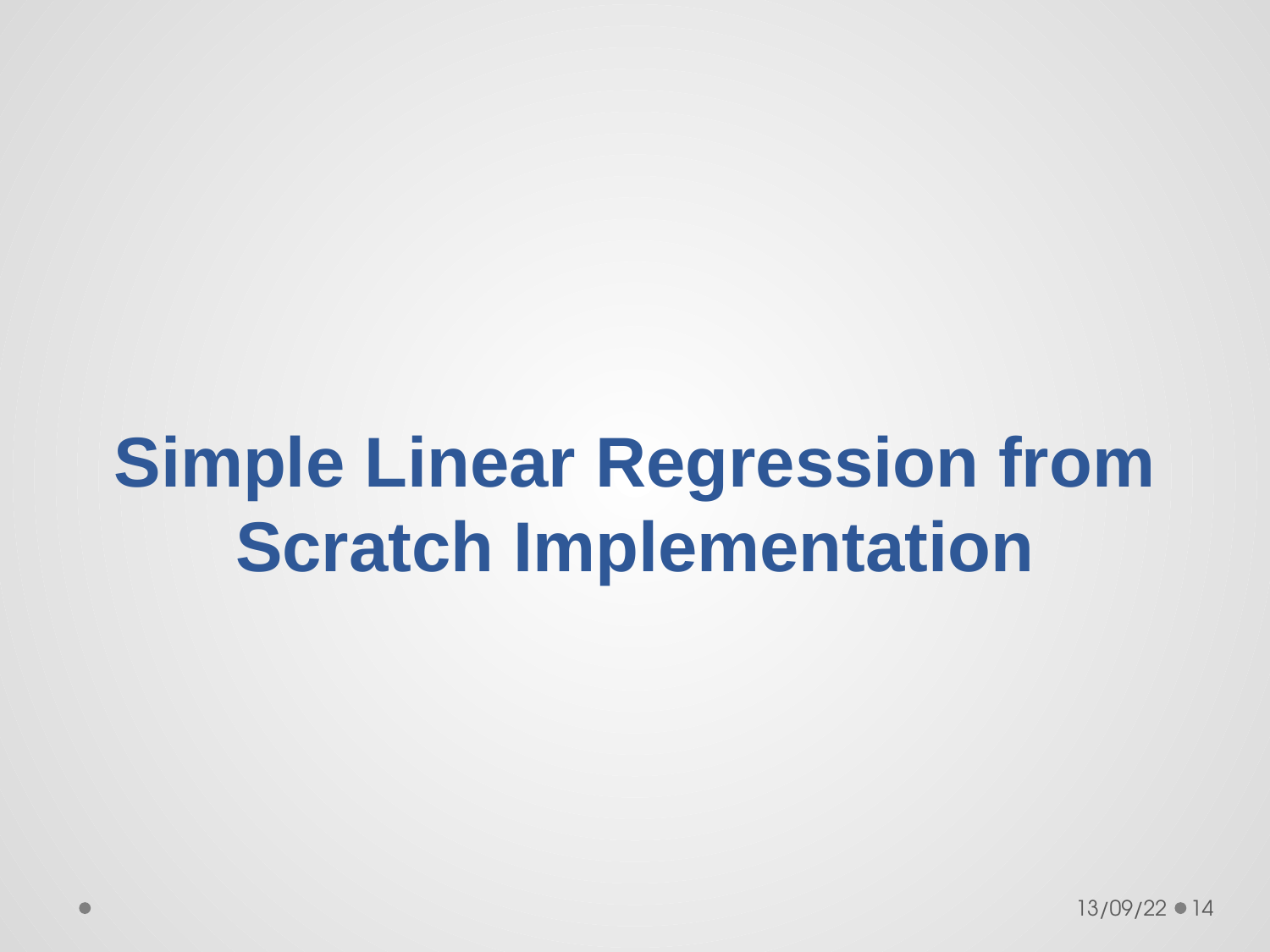

# Simple Linear Regression from Scratch Implementation
13/09/22
14